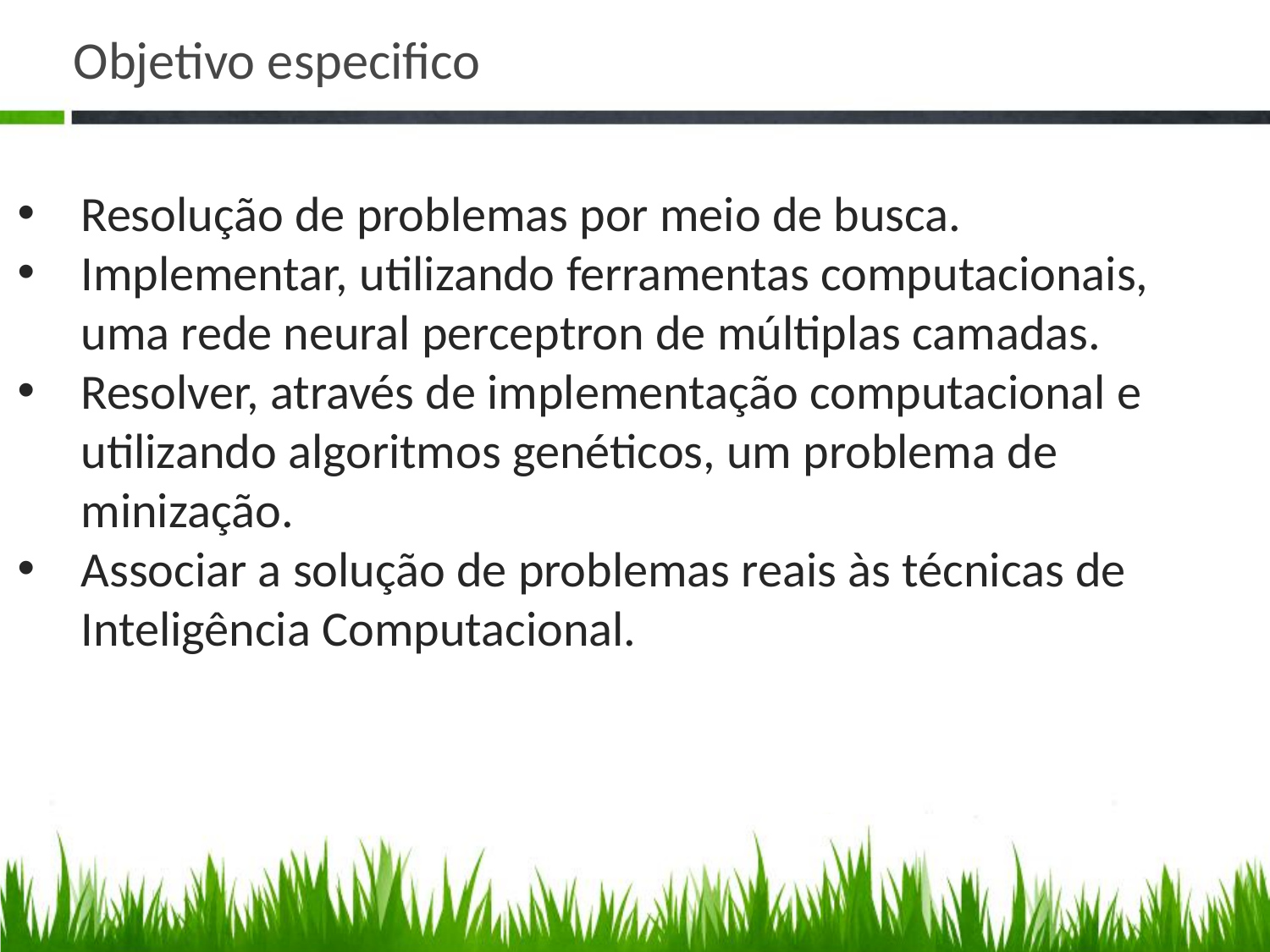

# Objetivo especifico
Resolução de problemas por meio de busca.
Implementar, utilizando ferramentas computacionais, uma rede neural perceptron de múltiplas camadas.
Resolver, através de implementação computacional e utilizando algoritmos genéticos, um problema de minização.
Associar a solução de problemas reais às técnicas de Inteligência Computacional.